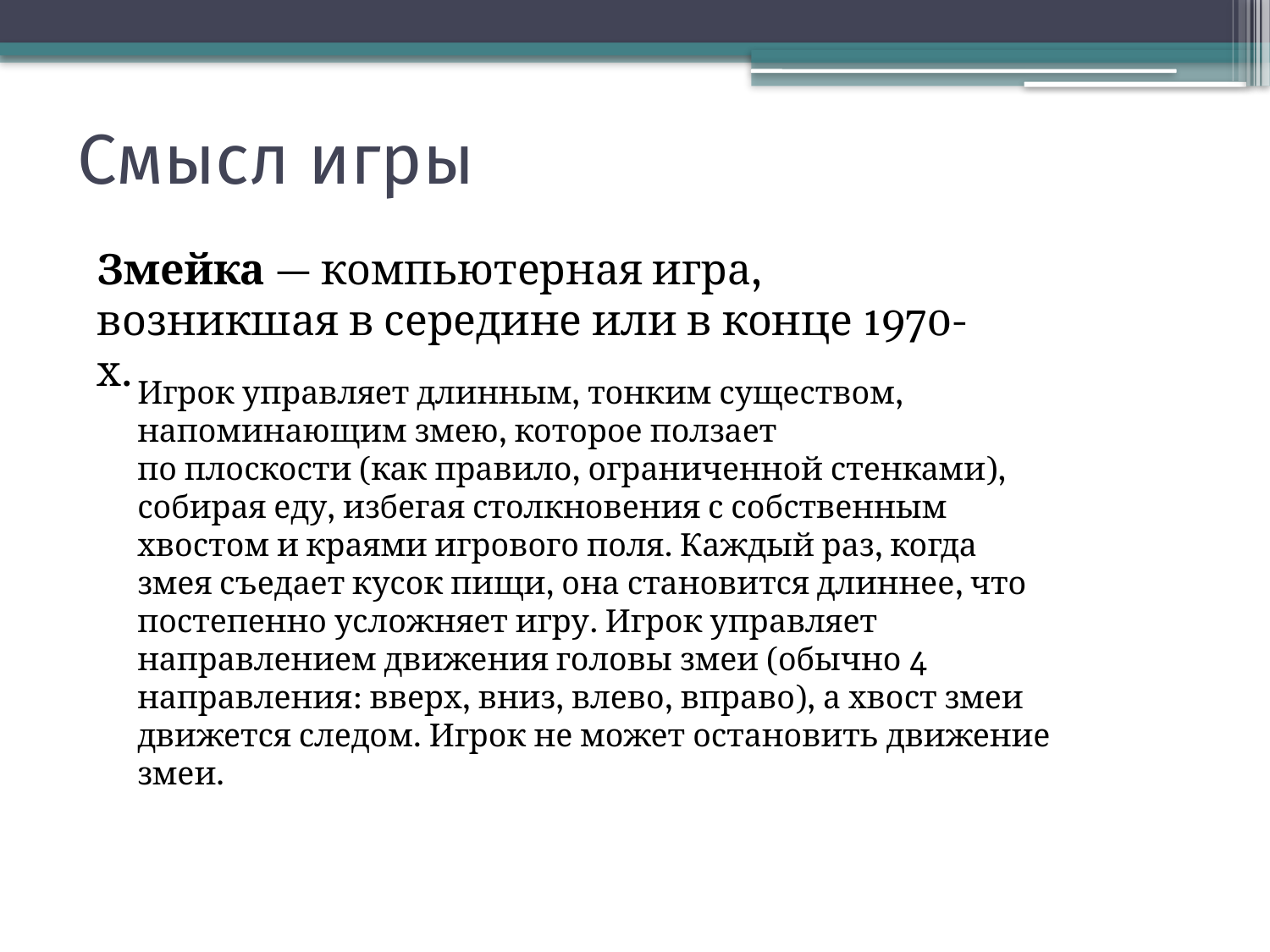

# Смысл игры
Змейка — компьютерная игра, возникшая в середине или в конце 1970-х.
Игрок управляет длинным, тонким существом, напоминающим змею, которое ползает по плоскости (как правило, ограниченной стенками), собирая еду, избегая столкновения с собственным хвостом и краями игрового поля. Каждый раз, когда змея съедает кусок пищи, она становится длиннее, что постепенно усложняет игру. Игрок управляет направлением движения головы змеи (обычно 4 направления: вверх, вниз, влево, вправо), а хвост змеи движется следом. Игрок не может остановить движение змеи.